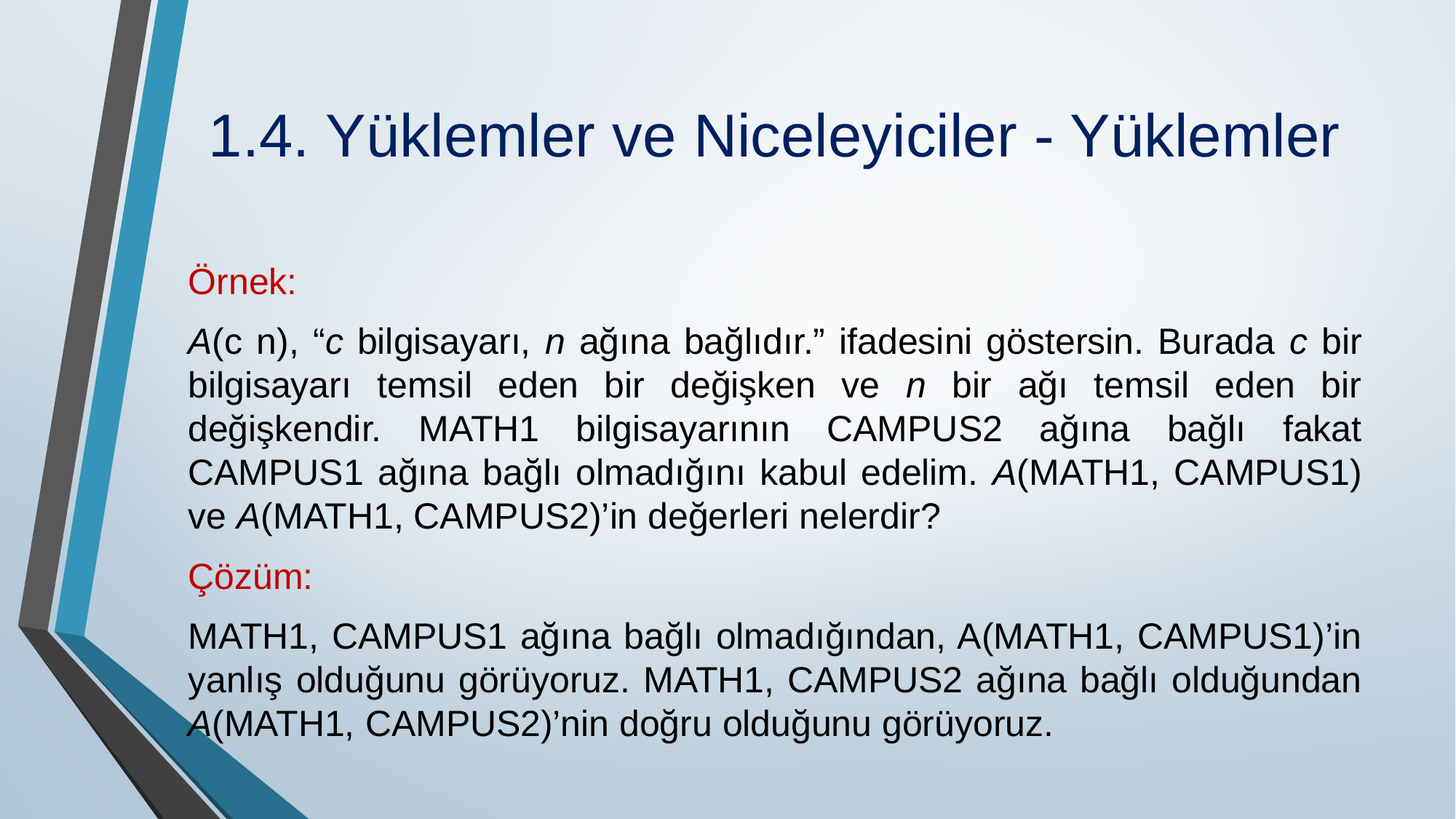

# 1.4. Yüklemler ve Niceleyiciler - Yüklemler
Örnek:
A(c n), “c bilgisayarı, n ağına bağlıdır.” ifadesini göstersin. Burada c bir bilgisayarı temsil eden bir değişken ve n bir ağı temsil eden bir değişkendir. MATH1 bilgisayarının CAMPUS2 ağına bağlı fakat CAMPUS1 ağına bağlı olmadığını kabul edelim. A(MATH1, CAMPUS1) ve A(MATH1, CAMPUS2)’in değerleri nelerdir?
Çözüm:
MATH1, CAMPUS1 ağına bağlı olmadığından, A(MATH1, CAMPUS1)’in yanlış olduğunu görüyoruz. MATH1, CAMPUS2 ağına bağlı olduğundan A(MATH1, CAMPUS2)’nin doğru olduğunu görüyoruz.